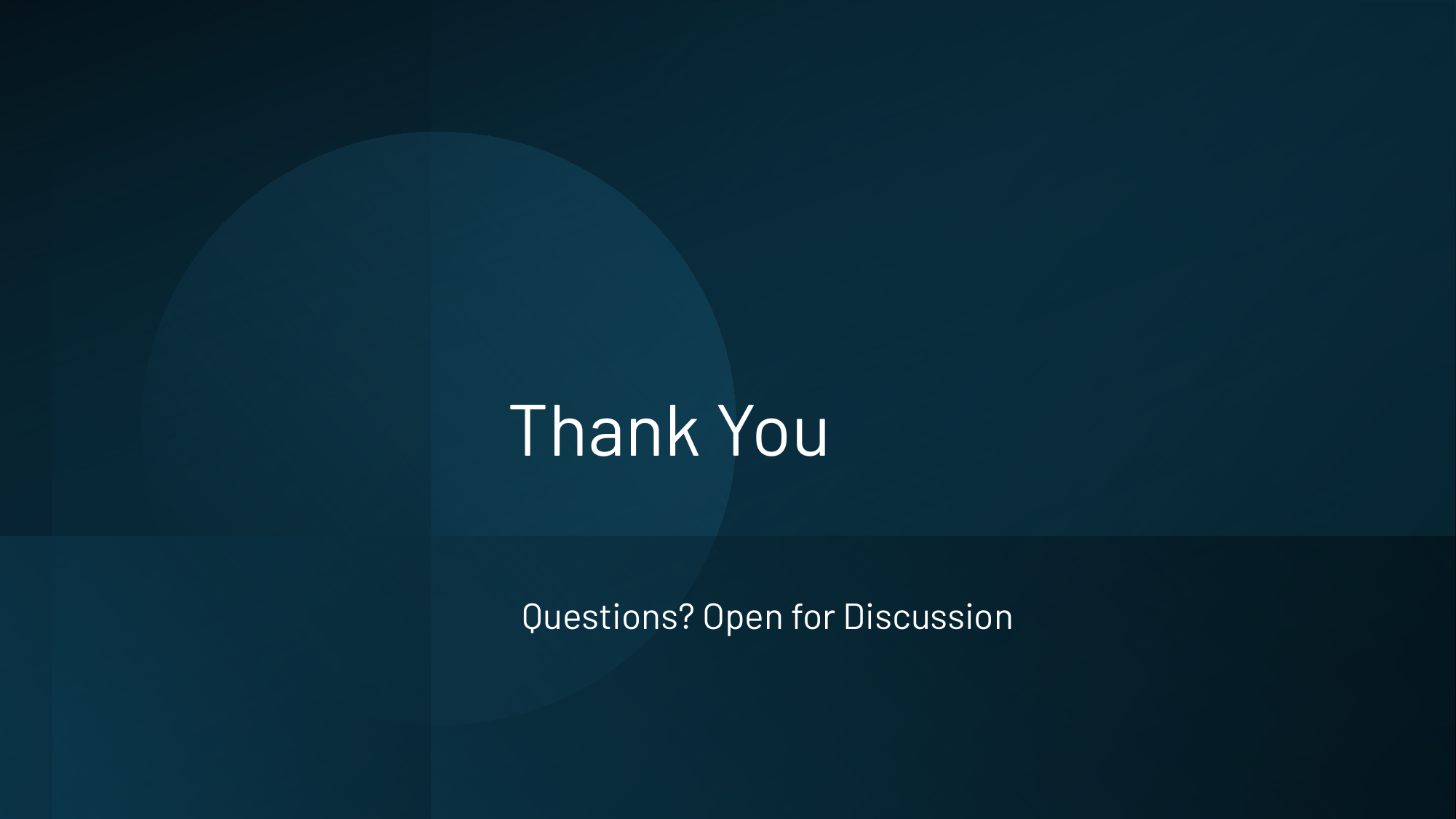

# Thank You

Questions? Open for Discussion